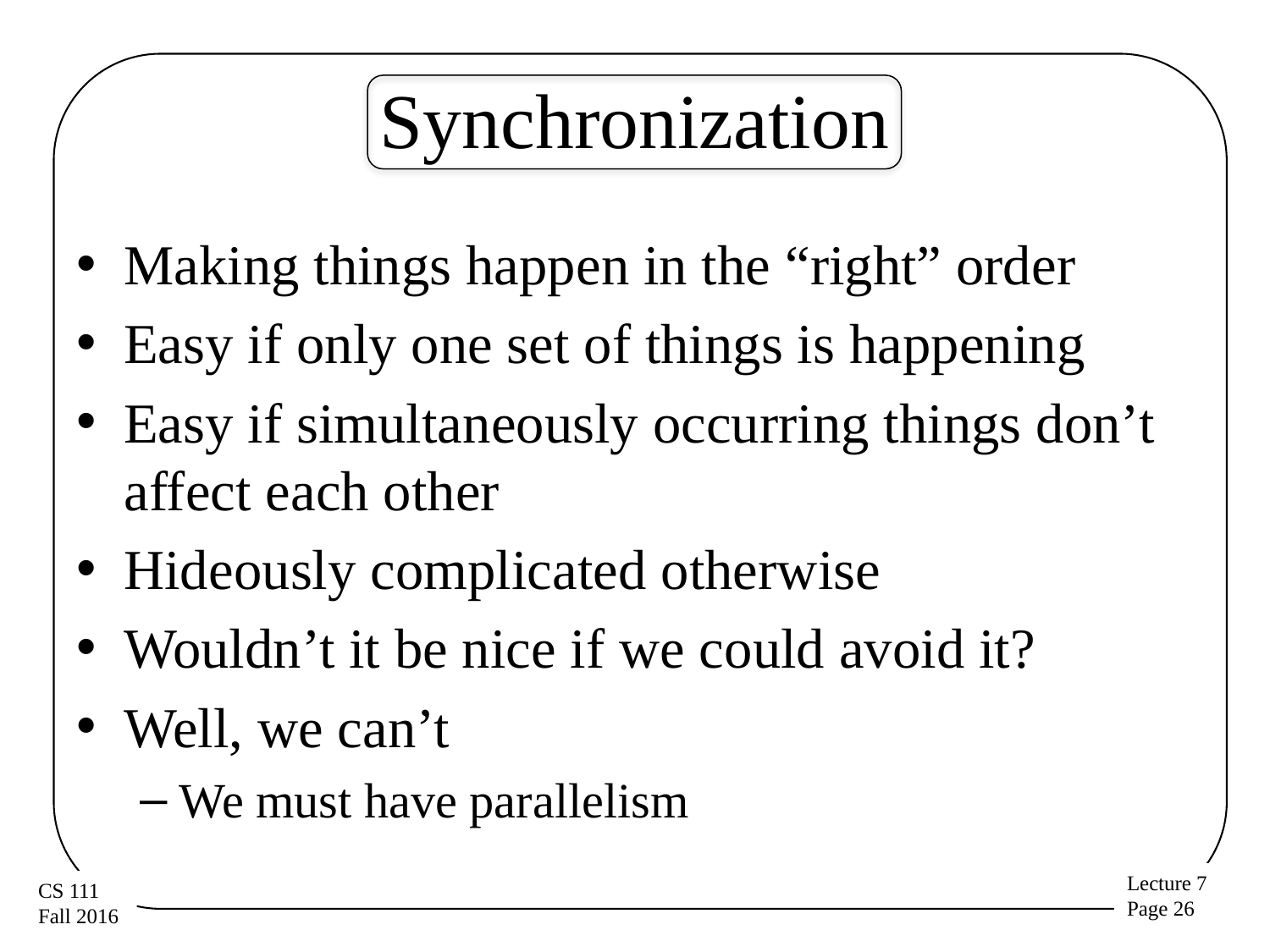

# Synchronization

Making things happen in the “right” order
Easy if only one set of things is happening
Easy if simultaneously occurring things don’t affect each other
Hideously complicated otherwise
Wouldn’t it be nice if we could avoid it?
Well, we can’t
We must have parallelism